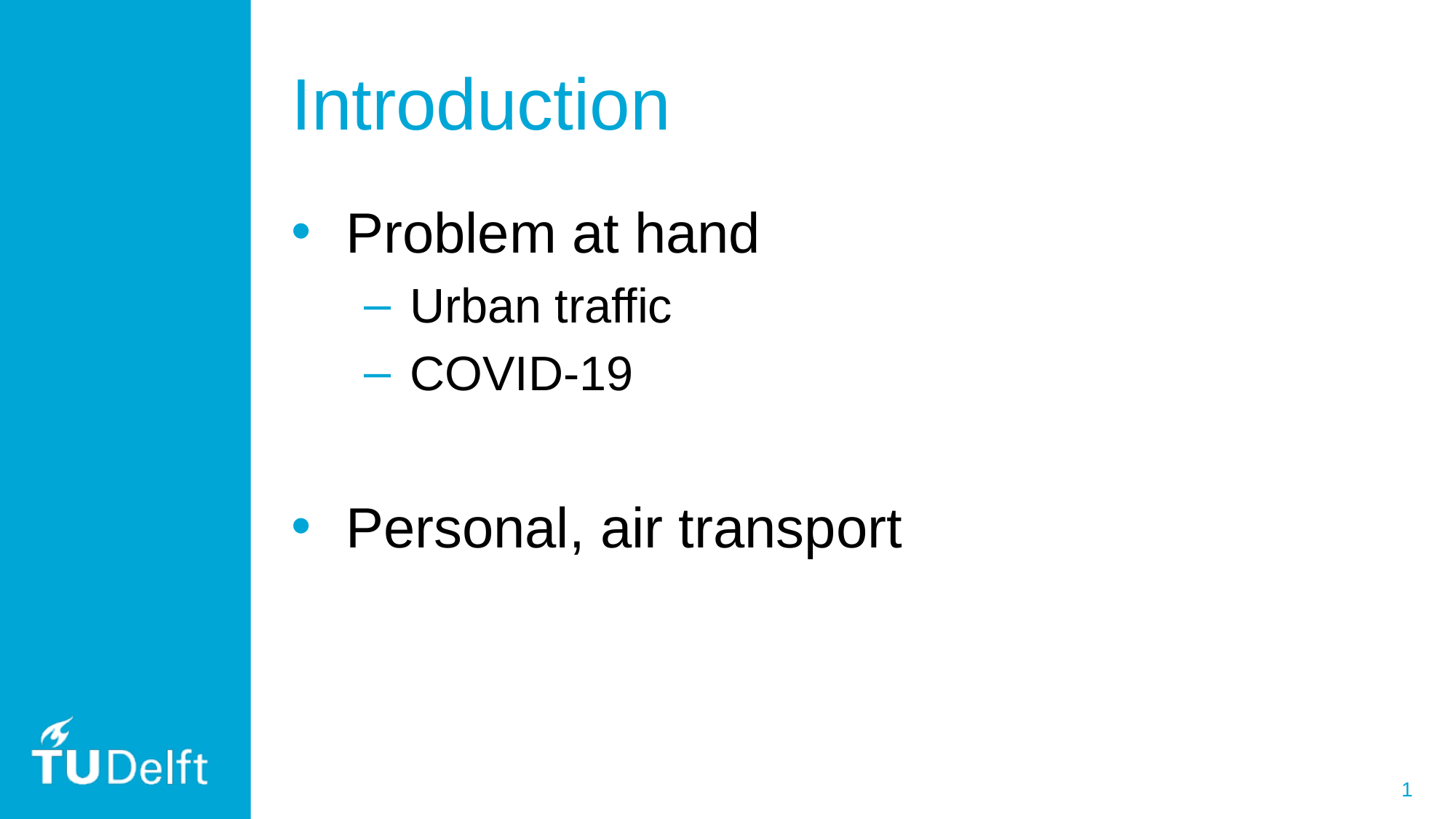

# Introduction
Problem at hand
Urban traffic
COVID-19

Personal, air transport